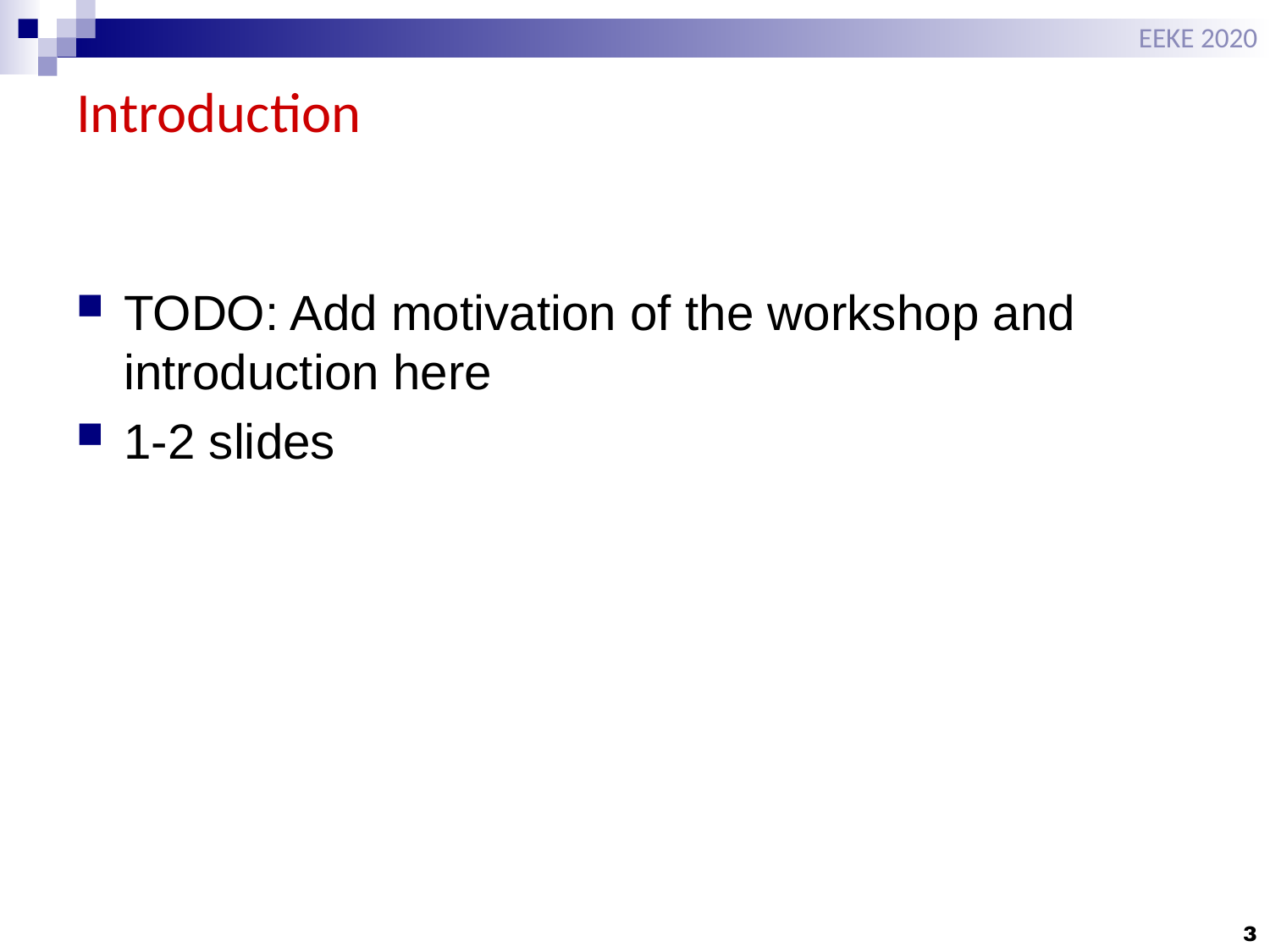

EEKE 2020
# Introduction
TODO: Add motivation of the workshop and introduction here
1-2 slides
3